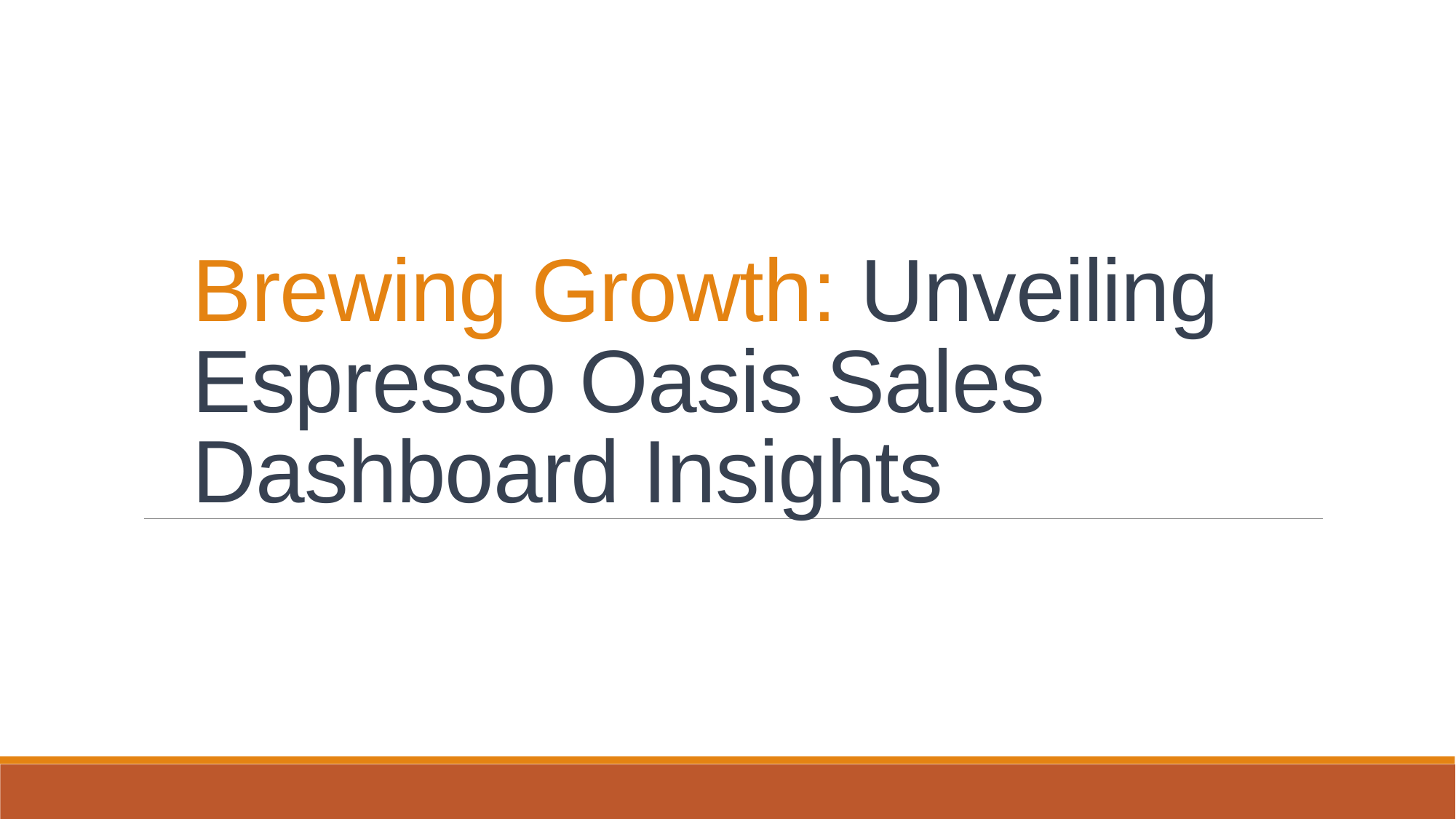

# Brewing Growth: Unveiling Espresso Oasis Sales Dashboard Insights